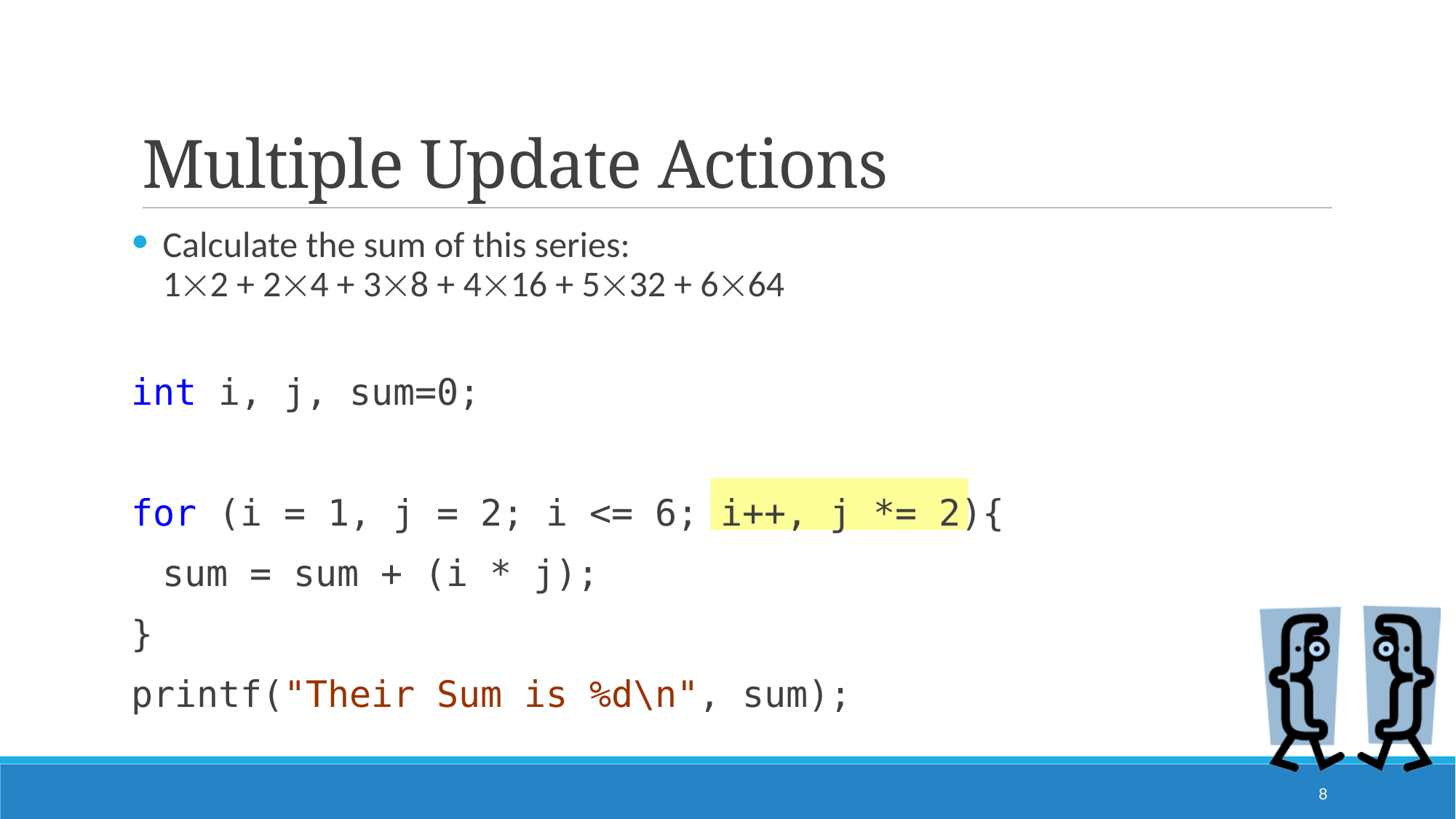

# Multiple Update Actions
Calculate the sum of this series:
1×2 + 2×4 + 3×8 + 4×16 + 5×32 + 6×64

int i, j, sum=0;

for (i = 1, j = 2; i <= 6; i++, j *= 2){
	sum = sum + (i * j);
}
printf("Their Sum is %d\n", sum);

8